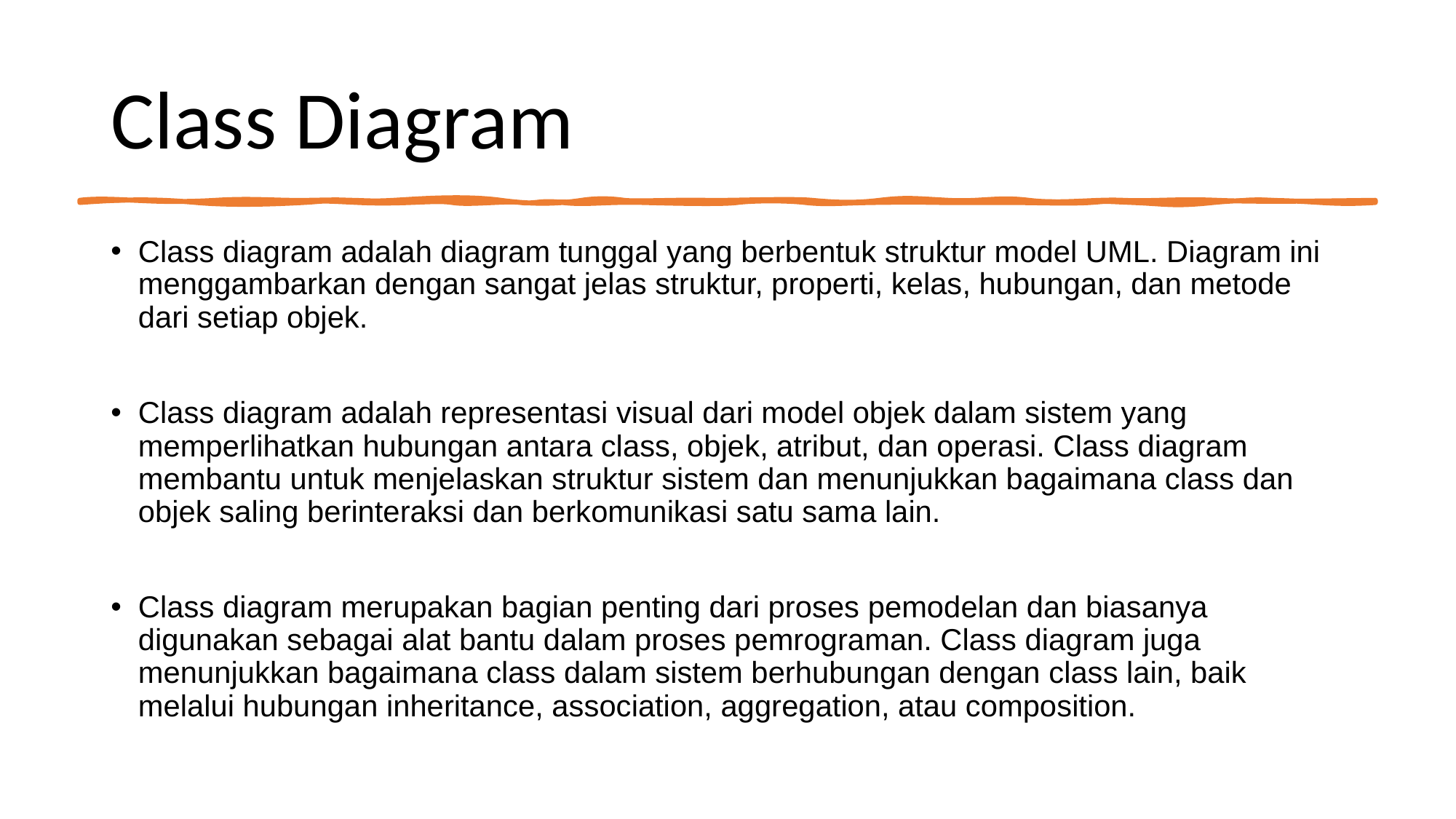

# Class Diagram

Class diagram adalah diagram tunggal yang berbentuk struktur model UML. Diagram ini menggambarkan dengan sangat jelas struktur, properti, kelas, hubungan, dan metode dari setiap objek.

Class diagram adalah representasi visual dari model objek dalam sistem yang memperlihatkan hubungan antara class, objek, atribut, dan operasi. Class diagram membantu untuk menjelaskan struktur sistem dan menunjukkan bagaimana class dan objek saling berinteraksi dan berkomunikasi satu sama lain.

Class diagram merupakan bagian penting dari proses pemodelan dan biasanya digunakan sebagai alat bantu dalam proses pemrograman. Class diagram juga menunjukkan bagaimana class dalam sistem berhubungan dengan class lain, baik melalui hubungan inheritance, association, aggregation, atau composition.